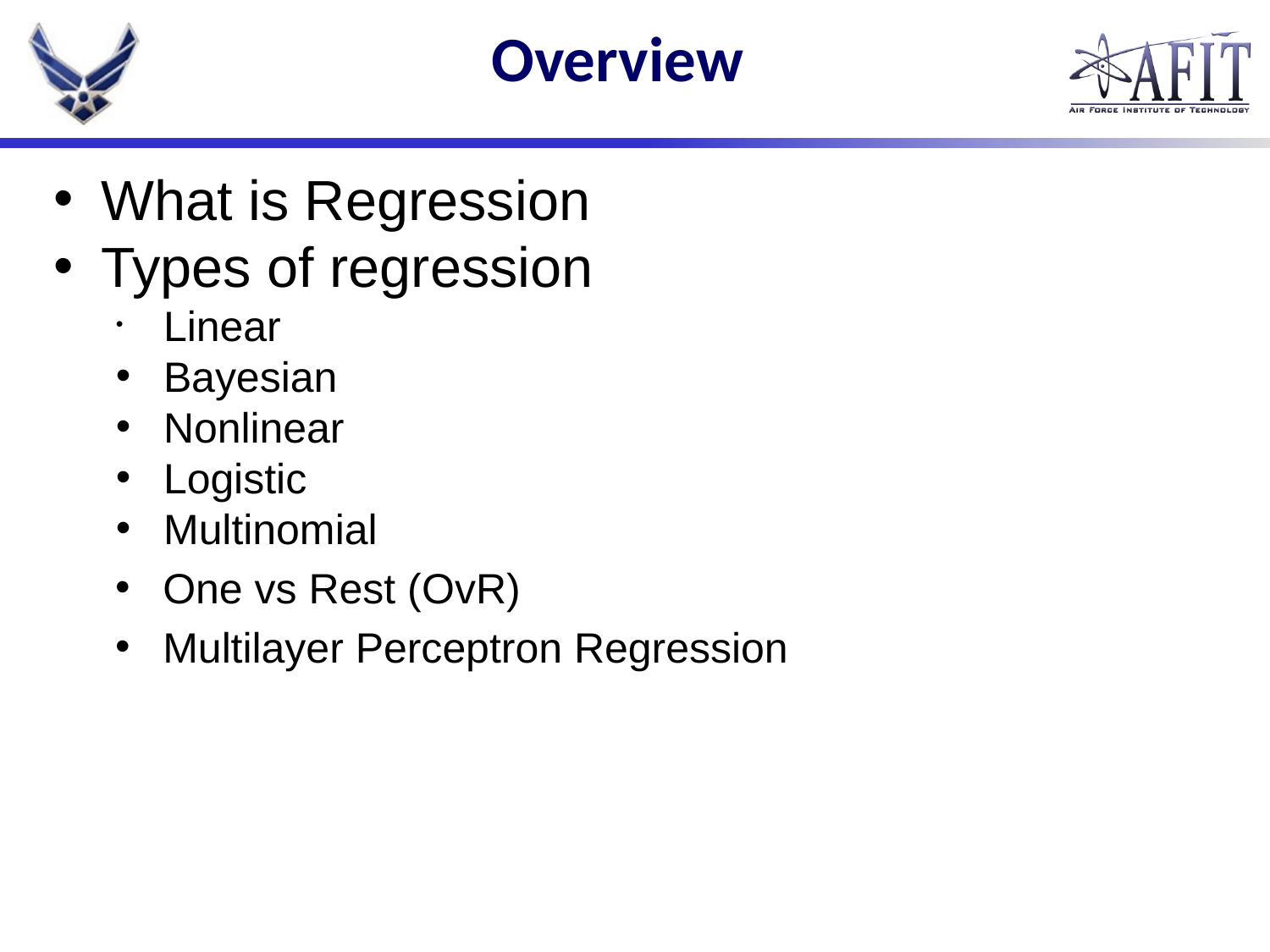

# Overview
What is Regression
Types of regression
Linear
Bayesian
Nonlinear
Logistic
Multinomial
One vs Rest (OvR)
Multilayer Perceptron Regression